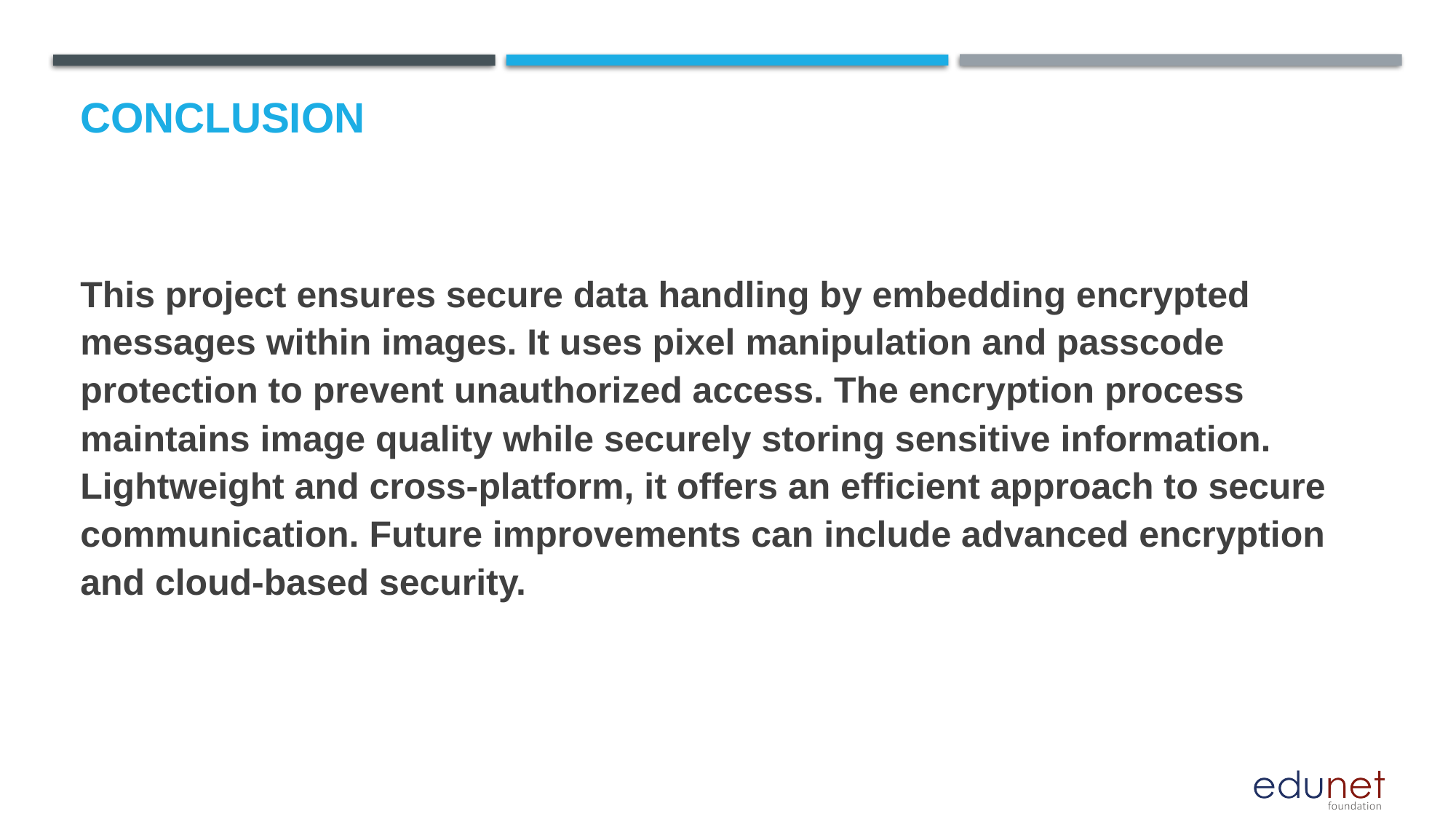

# Conclusion
This project ensures secure data handling by embedding encrypted messages within images. It uses pixel manipulation and passcode protection to prevent unauthorized access. The encryption process maintains image quality while securely storing sensitive information. Lightweight and cross-platform, it offers an efficient approach to secure communication. Future improvements can include advanced encryption and cloud-based security.